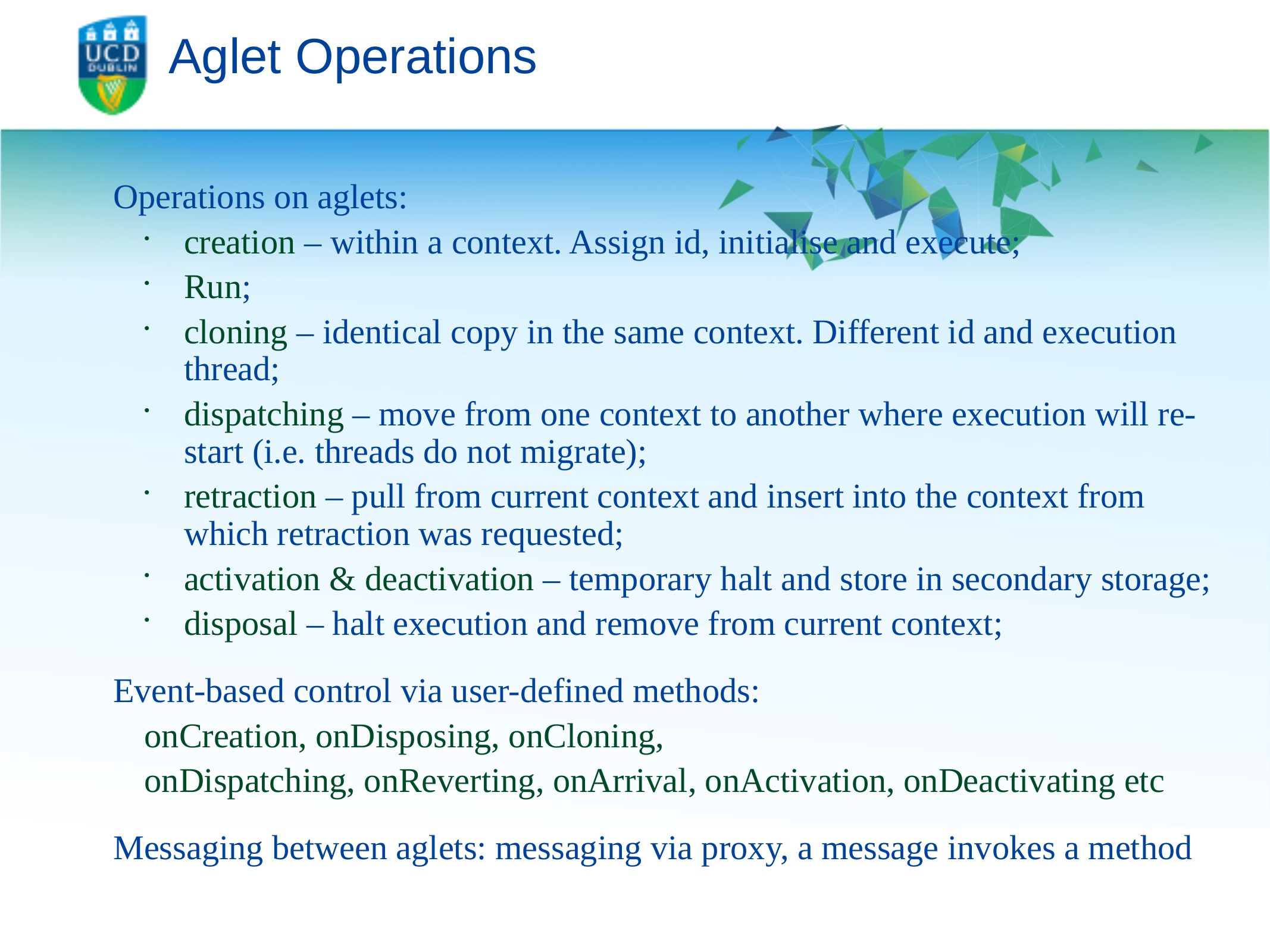

# Aglet Operations
Operations on aglets:
creation – within a context. Assign id, initialise and execute;
Run;
cloning – identical copy in the same context. Different id and execution thread;
dispatching – move from one context to another where execution will re-start (i.e. threads do not migrate);
retraction – pull from current context and insert into the context from which retraction was requested;
activation & deactivation – temporary halt and store in secondary storage;
disposal – halt execution and remove from current context;
Event-based control via user-defined methods:
onCreation, onDisposing, onCloning,
onDispatching, onReverting, onArrival, onActivation, onDeactivating etc
Messaging between aglets: messaging via proxy, a message invokes a method